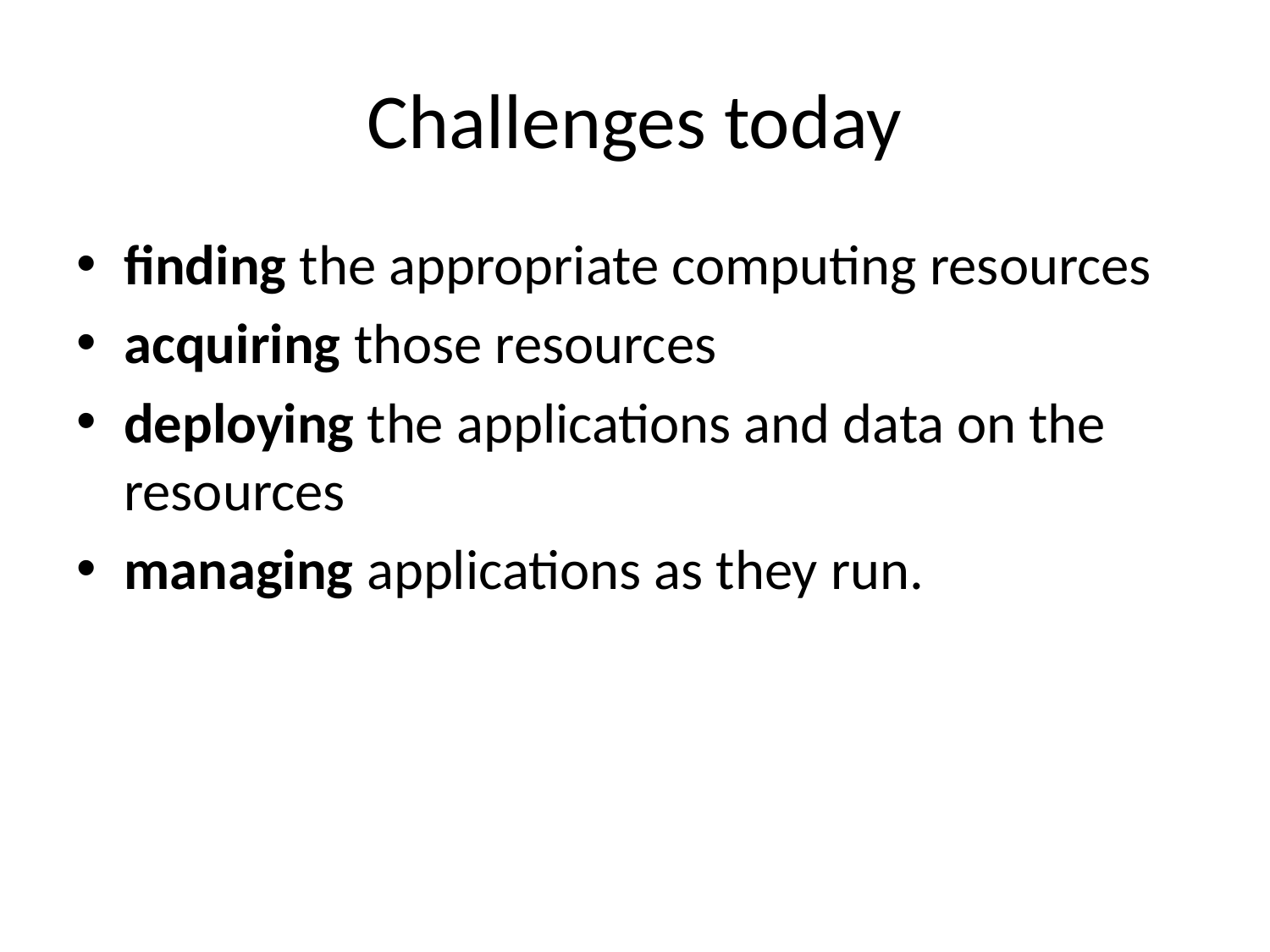

# Challenges today
finding the appropriate computing resources
acquiring those resources
deploying the applications and data on the resources
managing applications as they run.